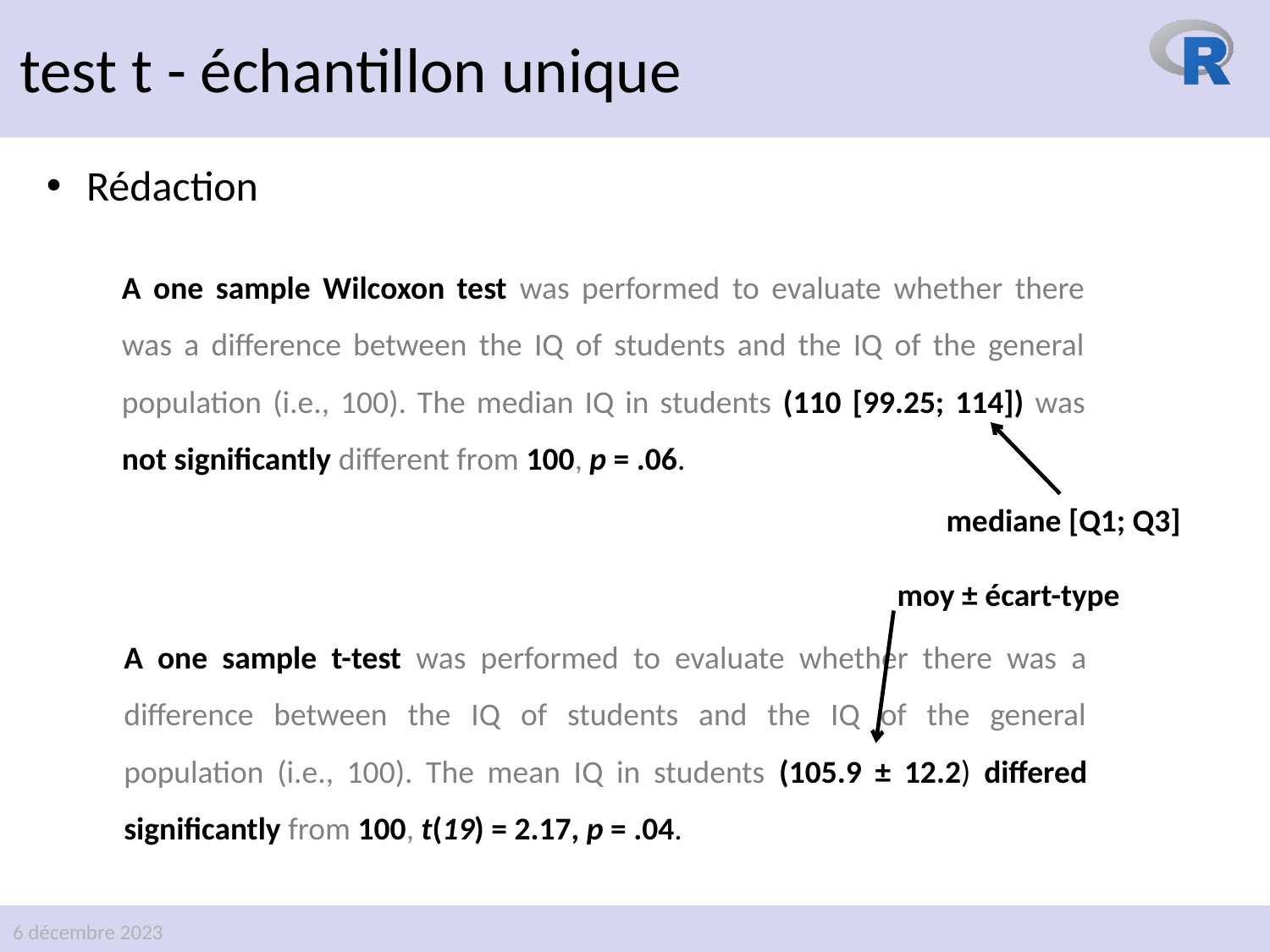

test t - échantillon unique
Rédaction

A one sample Wilcoxon test was performed to evaluate whether there was a difference between the IQ of students and the IQ of the general population (i.e., 100). The median IQ in students (110 [99.25; 114]) was not significantly different from 100, p = .06.
 mediane [Q1; Q3]
 moy ± écart-type
A one sample t-test was performed to evaluate whether there was a difference between the IQ of students and the IQ of the general population (i.e., 100). The mean IQ in students (105.9 ± 12.2) differed significantly from 100, t(19) = 2.17, p = .04.
6 décembre 2023
16